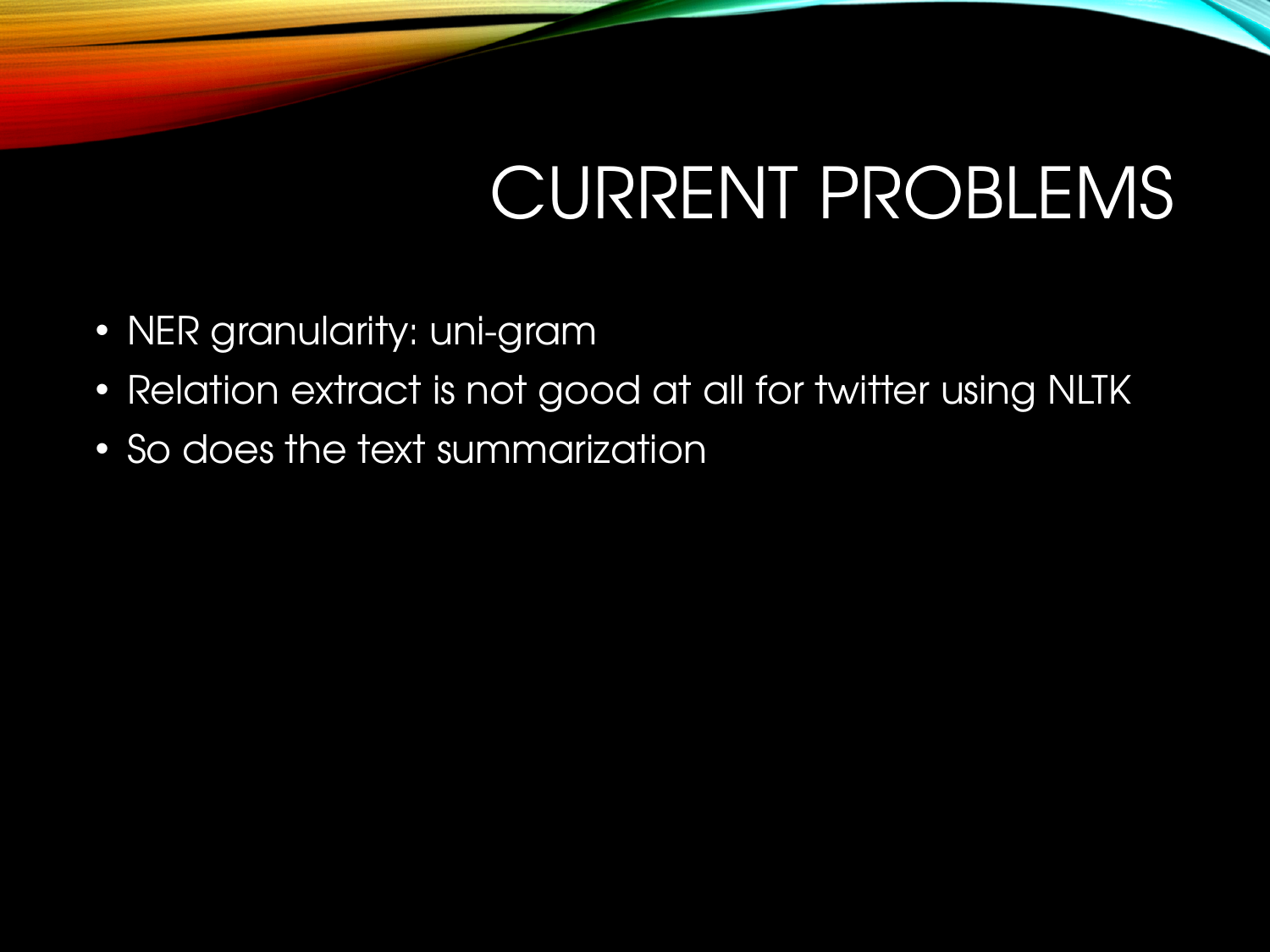

# Current problems
NER granularity: uni-gram
Relation extract is not good at all for twitter using NLTK
So does the text summarization